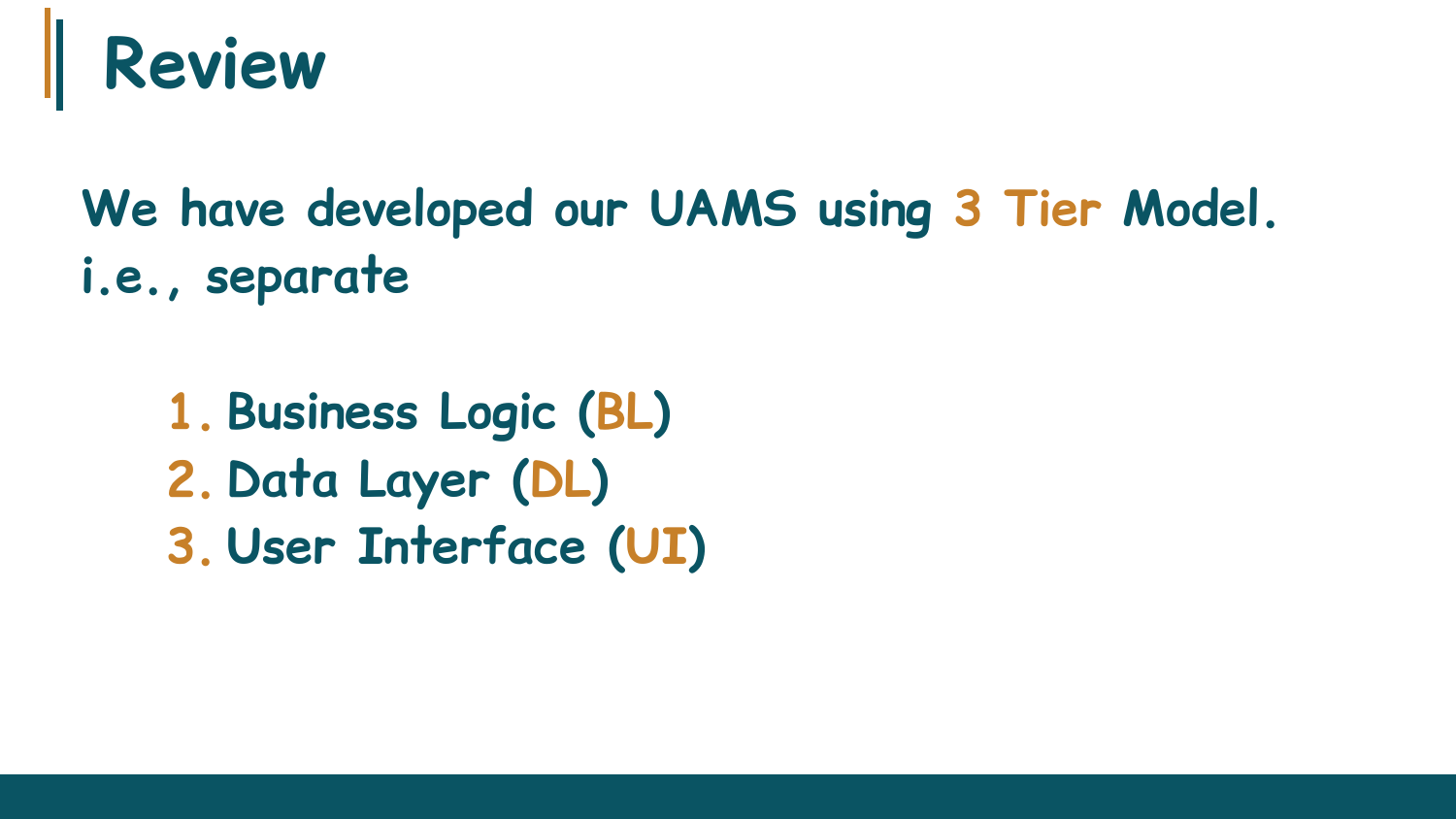

# Review
We have developed our UAMS using 3 Tier Model.
i.e., separate
Business Logic (BL)
Data Layer (DL)
User Interface (UI)